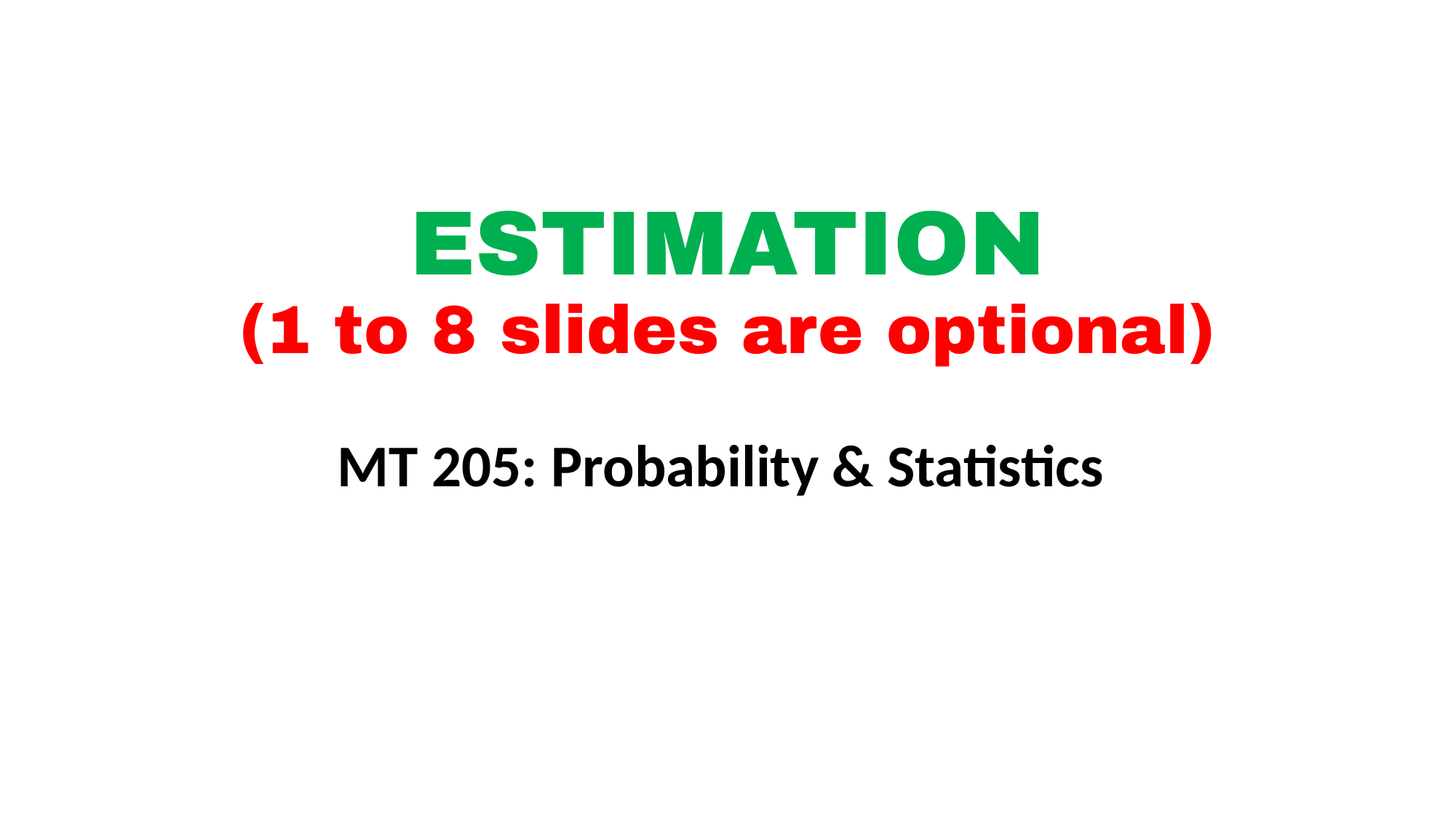

# ESTIMATION
(1 to 8 slides are optional)

MT 205: Probability & Statistics